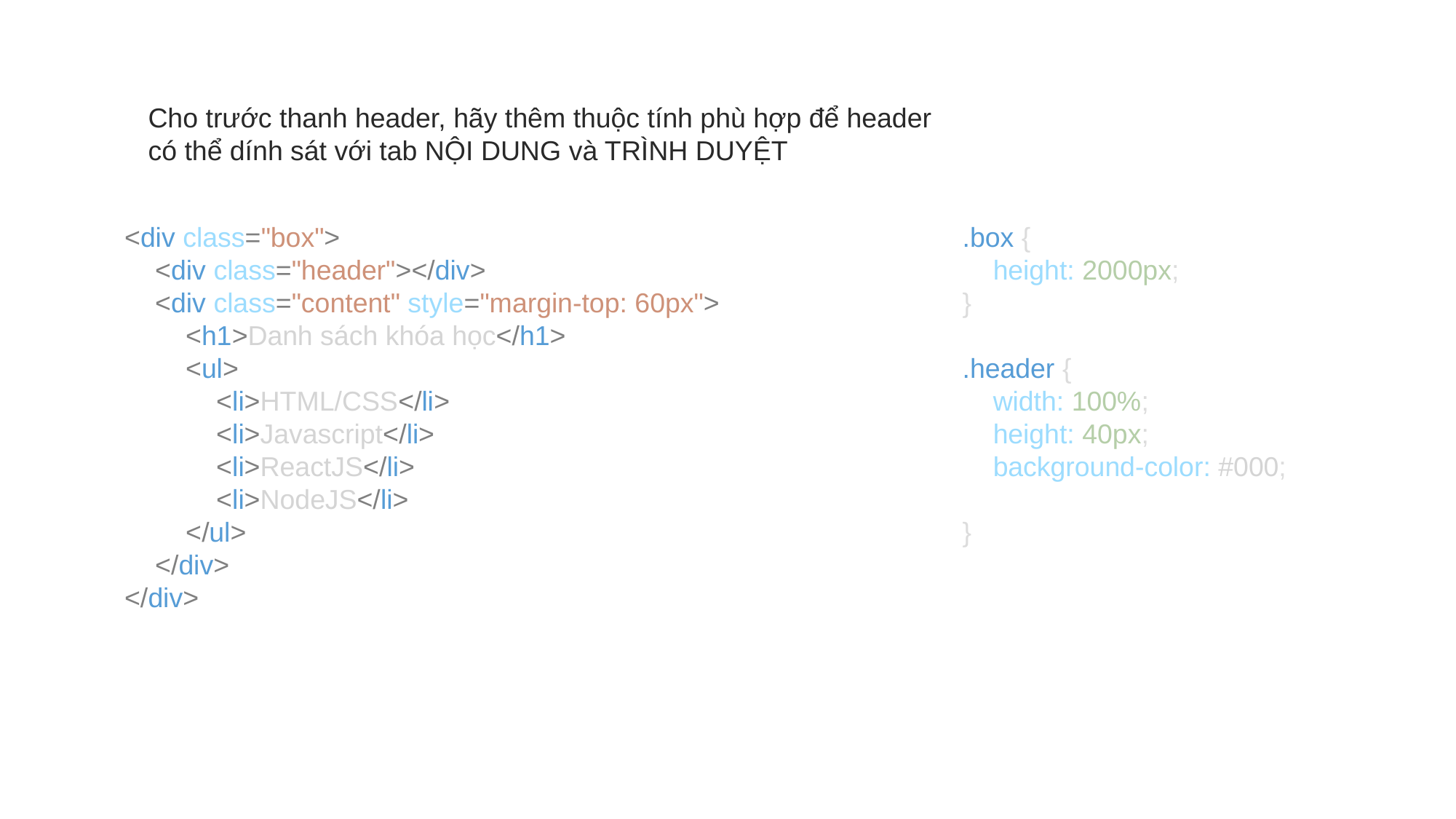

Cho trước thanh header, hãy thêm thuộc tính phù hợp để header có thể dính sát với tab NỘI DUNG và TRÌNH DUYỆT
<div class="box">
    <div class="header"></div>
    <div class="content" style="margin-top: 60px">
        <h1>Danh sách khóa học</h1>
        <ul>
            <li>HTML/CSS</li>
            <li>Javascript</li>
            <li>ReactJS</li>
            <li>NodeJS</li>
        </ul>
    </div>
</div>
.box {
    height: 2000px;
}
.header {
    width: 100%;
    height: 40px;
    background-color: #000;

}